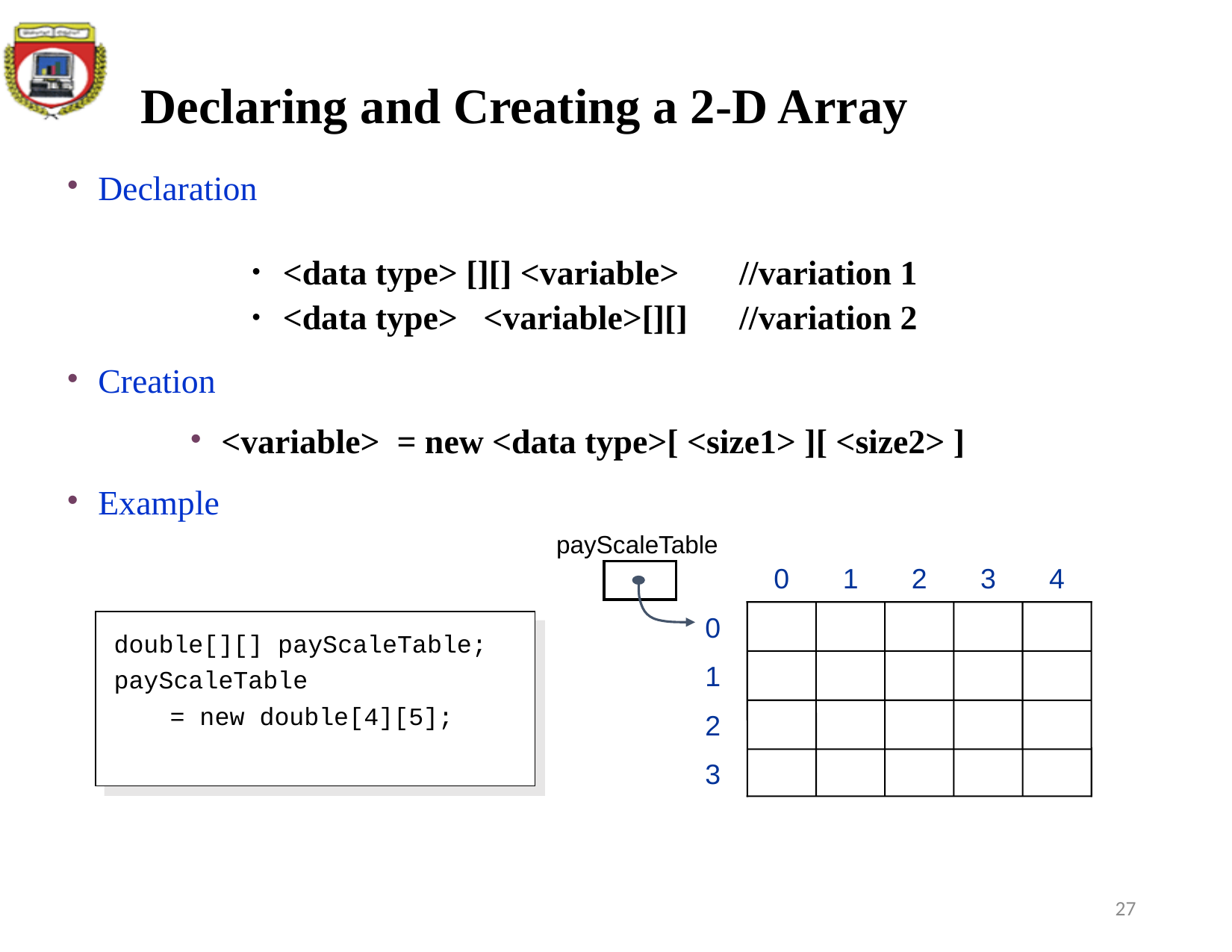

# Declaring and Creating a 2-D Array
Declaration
<data type> [][] <variable>	 //variation 1
<data type>   <variable>[][]	 //variation 2
Creation
<variable>  = new <data type>[ <size1> ][ <size2> ]
Example

payScaleTable

0

1

2

3

4

0

1

2

3

double[][] payScaleTable;
payScaleTable
	= new double[4][5];
27